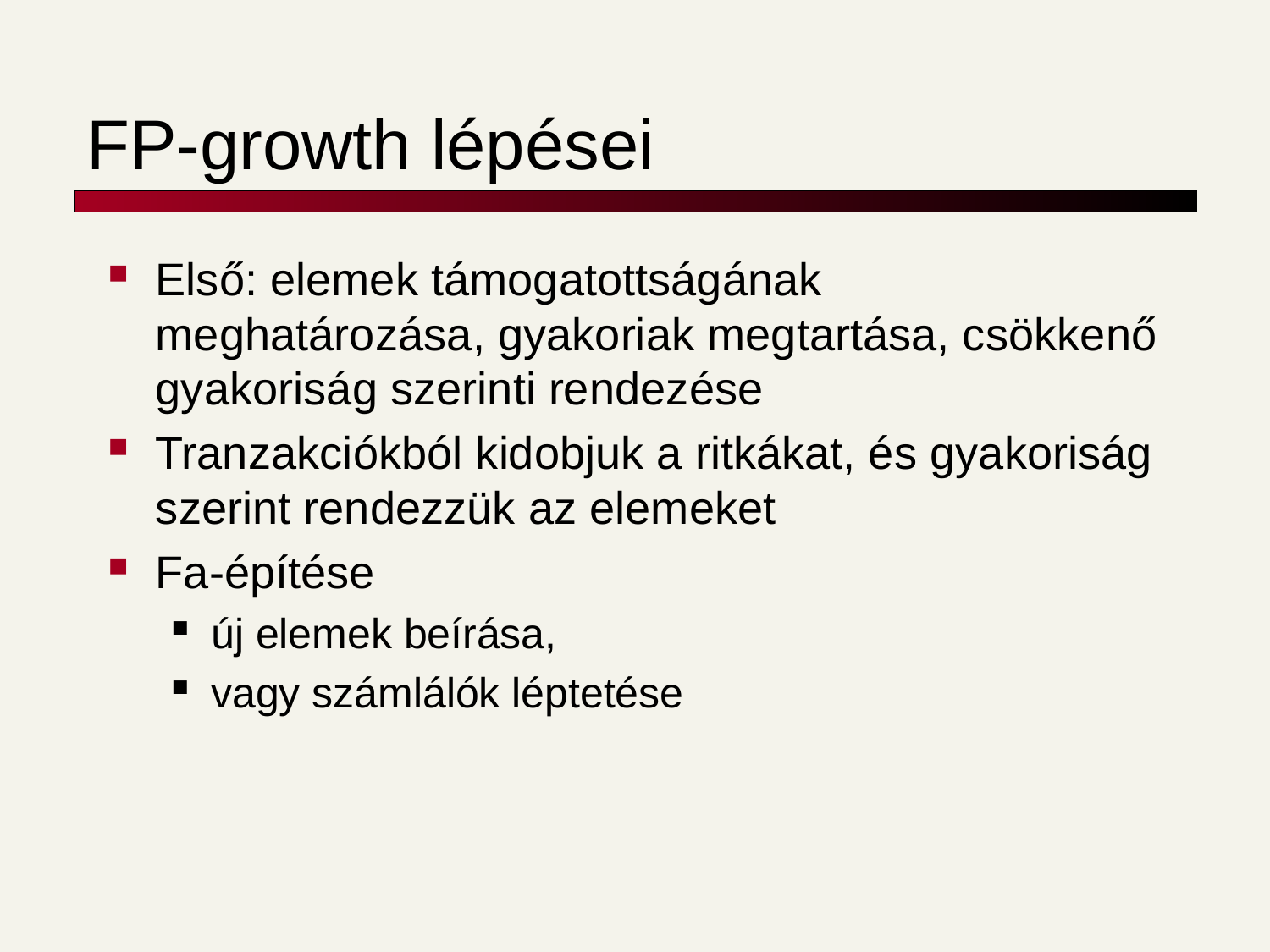

# FP-growth lépései
Első: elemek támogatottságának meghatározása, gyakoriak megtartása, csökkenő gyakoriság szerinti rendezése
Tranzakciókból kidobjuk a ritkákat, és gyakoriság szerint rendezzük az elemeket
Fa-építése
új elemek beírása,
vagy számlálók léptetése